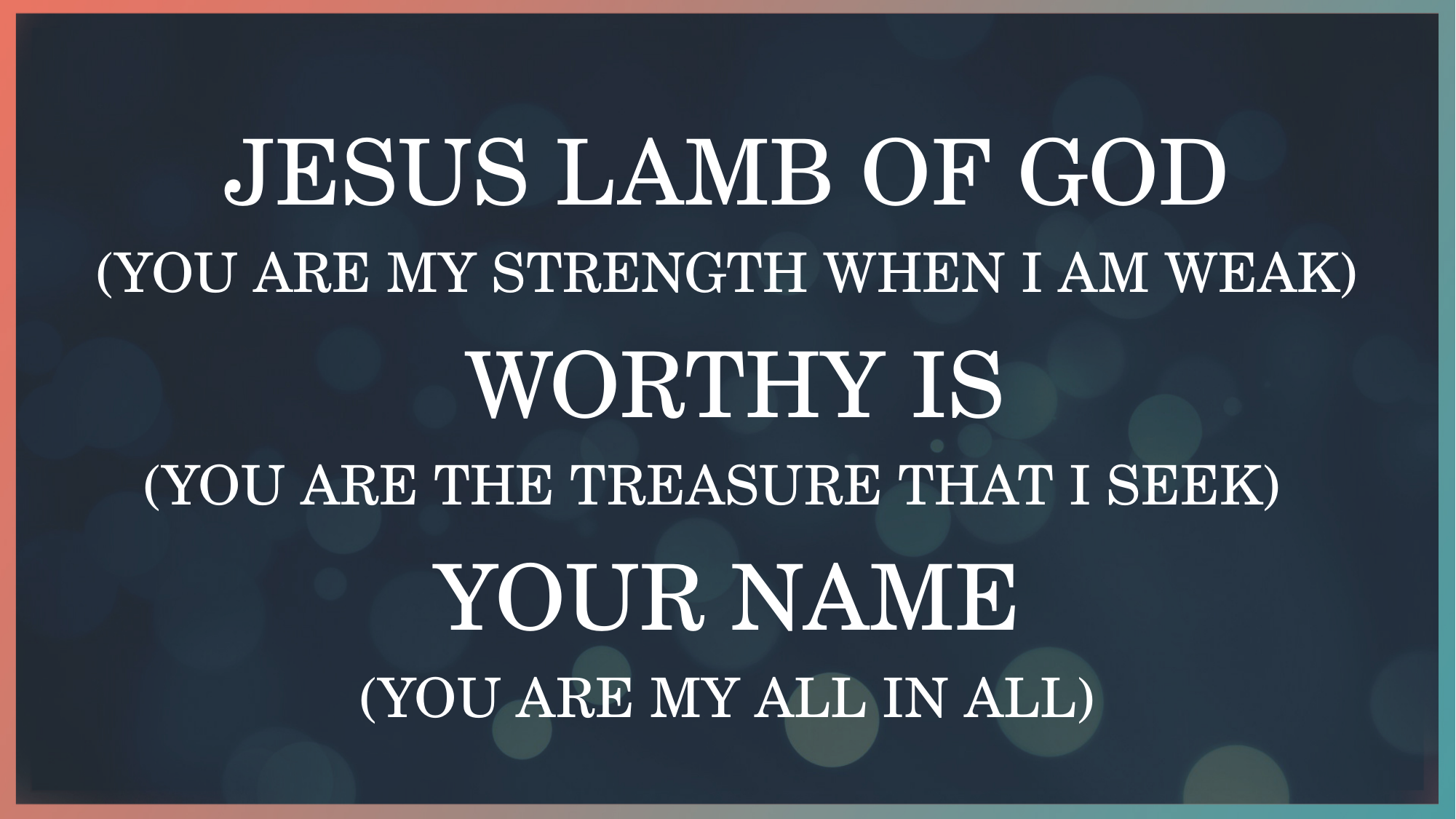

JESUS LAMB OF GOD
(YOU ARE MY STRENGTH WHEN I AM WEAK)
 WORTHY IS
(YOU ARE THE TREASURE THAT I SEEK)
YOUR NAME
(YOU ARE MY ALL IN ALL)